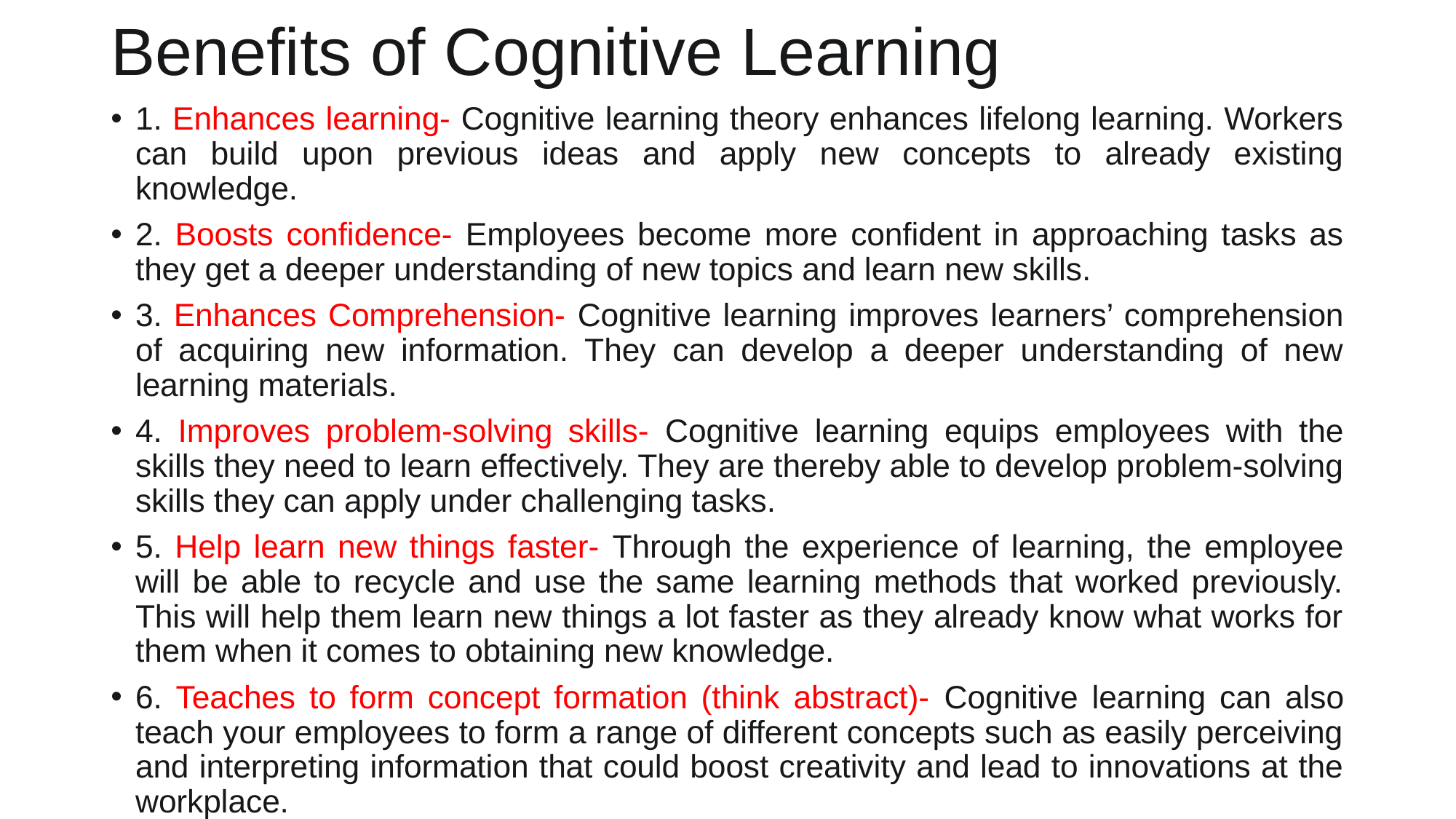

# Benefits of Cognitive Learning
1. Enhances learning- Cognitive learning theory enhances lifelong learning. Workers can build upon previous ideas and apply new concepts to already existing knowledge.
2. Boosts confidence- Employees become more confident in approaching tasks as they get a deeper understanding of new topics and learn new skills.
3. Enhances Comprehension- Cognitive learning improves learners’ comprehension of acquiring new information. They can develop a deeper understanding of new learning materials.
4. Improves problem-solving skills- Cognitive learning equips employees with the skills they need to learn effectively. They are thereby able to develop problem-solving skills they can apply under challenging tasks.
5. Help learn new things faster- Through the experience of learning, the employee will be able to recycle and use the same learning methods that worked previously. This will help them learn new things a lot faster as they already know what works for them when it comes to obtaining new knowledge.
6. Teaches to form concept formation (think abstract)- Cognitive learning can also teach your employees to form a range of different concepts such as easily perceiving and interpreting information that could boost creativity and lead to innovations at the workplace.